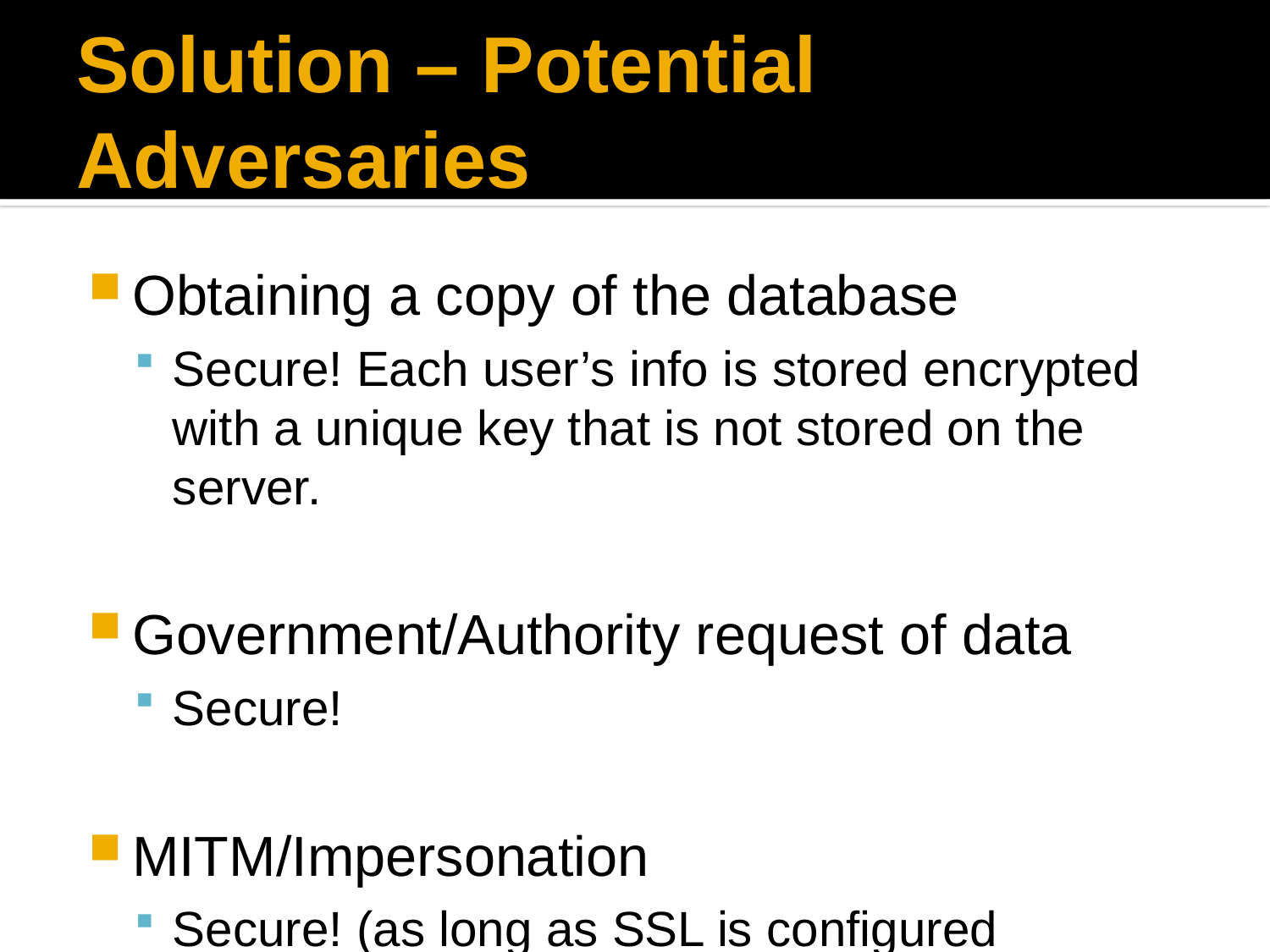

# Solution – Potential Adversaries
Obtaining a copy of the database
Secure! Each user’s info is stored encrypted with a unique key that is not stored on the server.

Government/Authority request of data
Secure!

MITM/Impersonation
Secure! (as long as SSL is configured properly.)